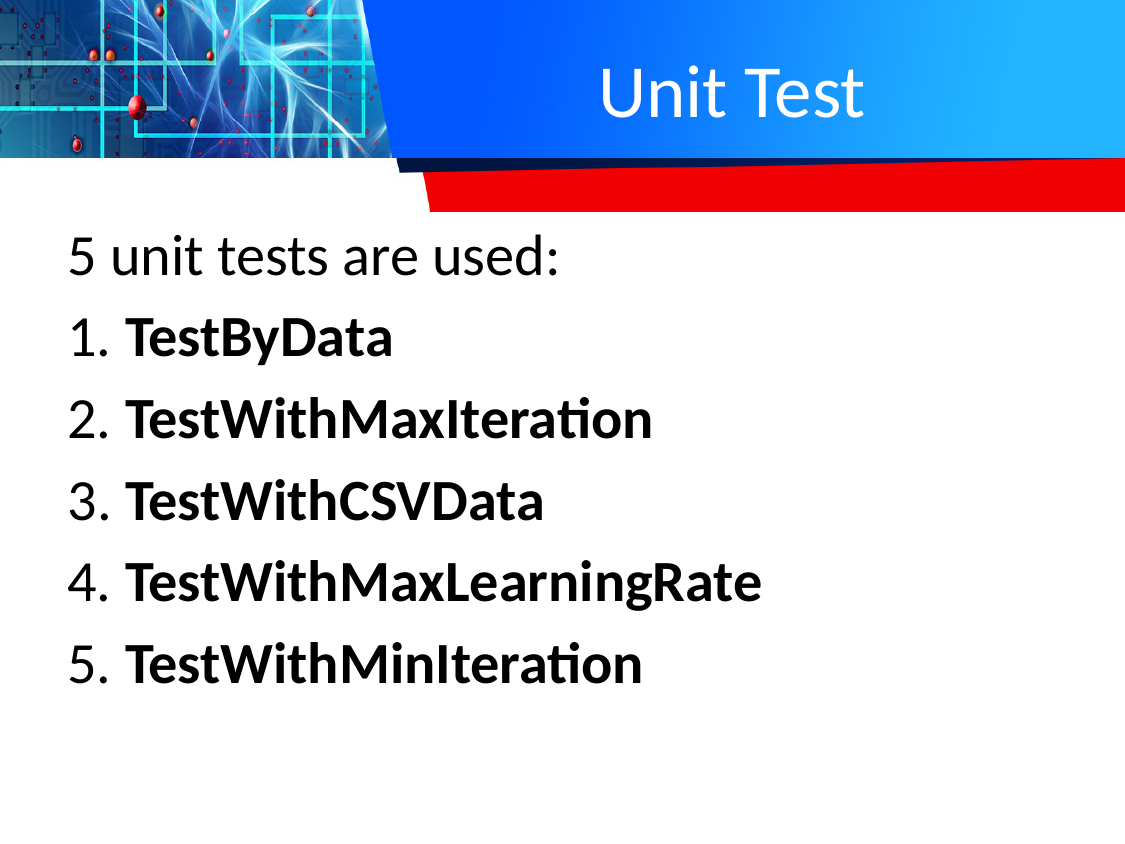

Unit Test
5 unit tests are used:
1. TestByData
2. TestWithMaxIteration
3. TestWithCSVData
4. TestWithMaxLearningRate
5. TestWithMinIteration